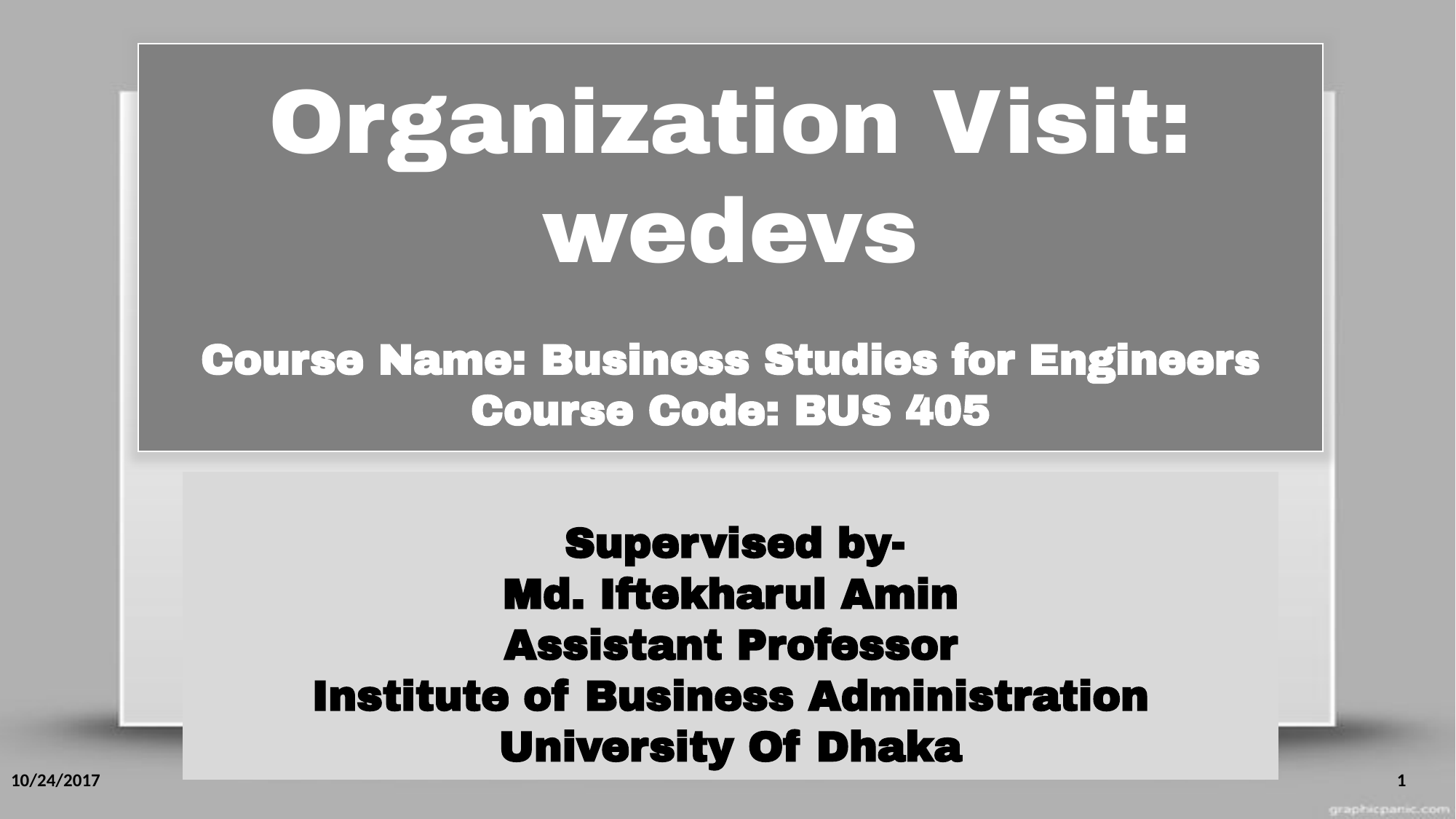

Organization Visit:
wedevs

Course Name: Business Studies for Engineers
Course Code: BUS 405

 Supervised by-
Md. Iftekharul Amin
Assistant Professor
Institute of Business Administration
University Of Dhaka
10/24/2017
1